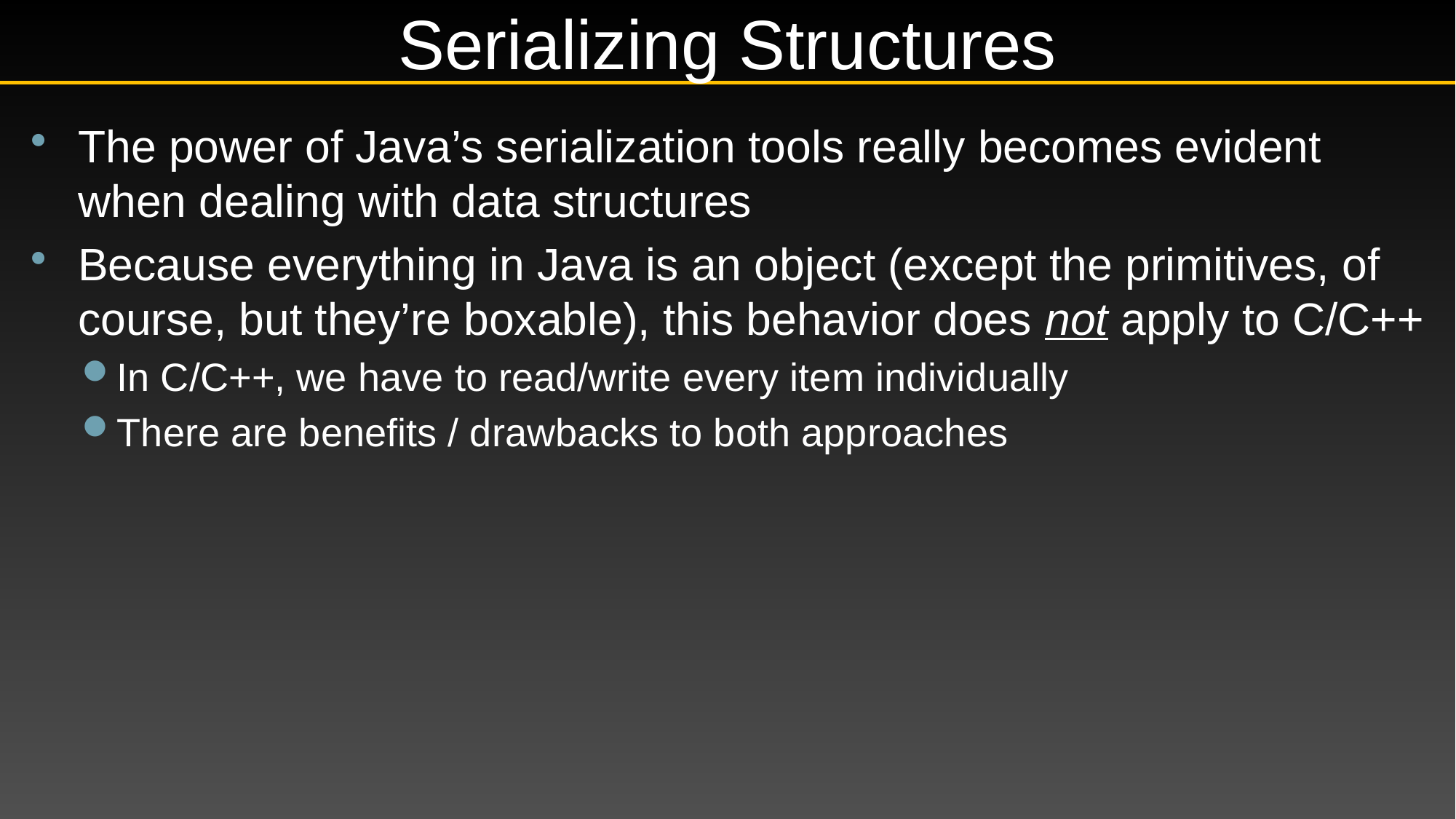

# Serializing Structures
The power of Java’s serialization tools really becomes evident when dealing with data structures
Because everything in Java is an object (except the primitives, of course, but they’re boxable), this behavior does not apply to C/C++
In C/C++, we have to read/write every item individually
There are benefits / drawbacks to both approaches